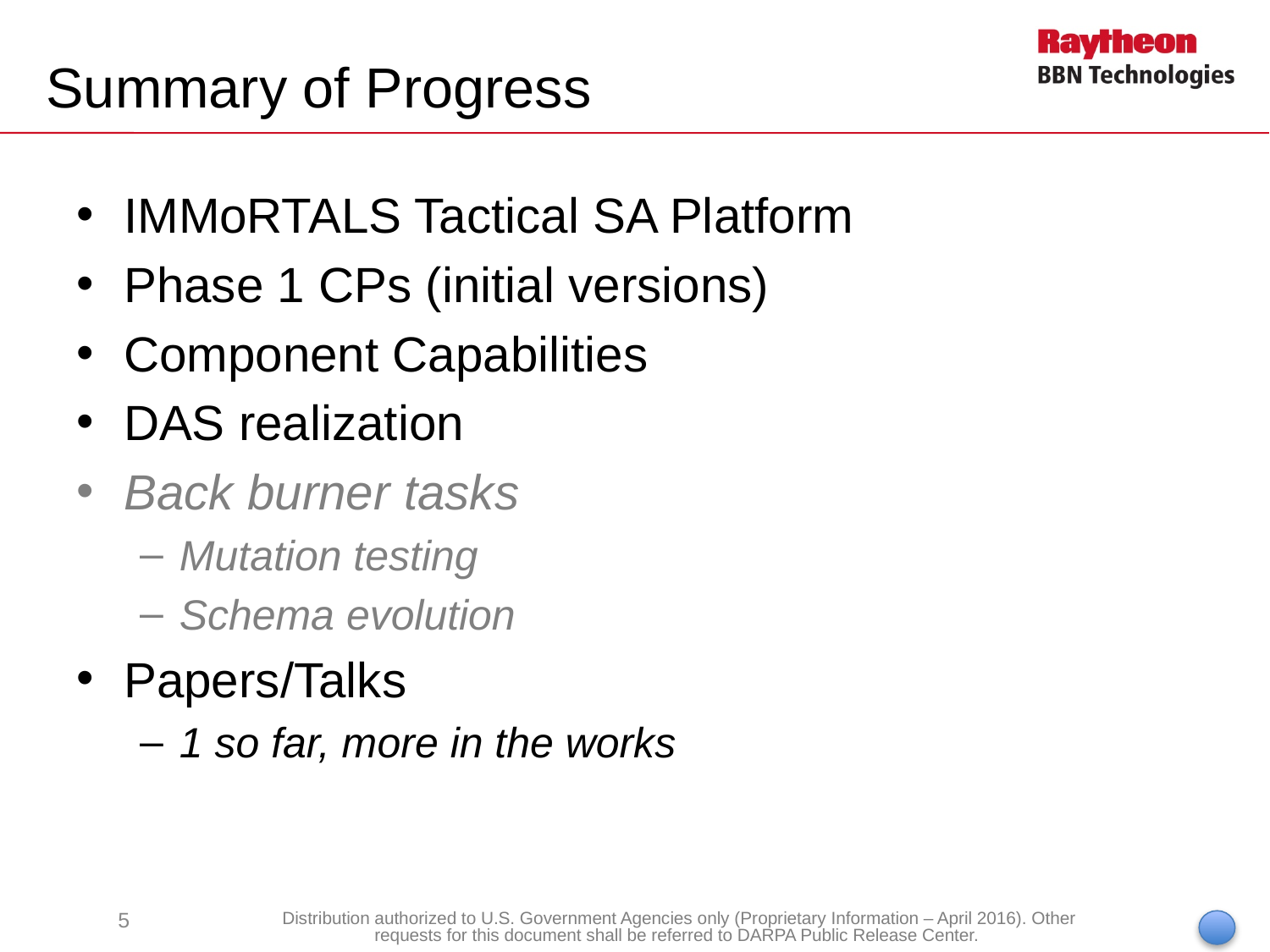

# Summary of Progress
IMMoRTALS Tactical SA Platform
Phase 1 CPs (initial versions)
Component Capabilities
DAS realization
Back burner tasks
Mutation testing
Schema evolution
Papers/Talks
1 so far, more in the works
5